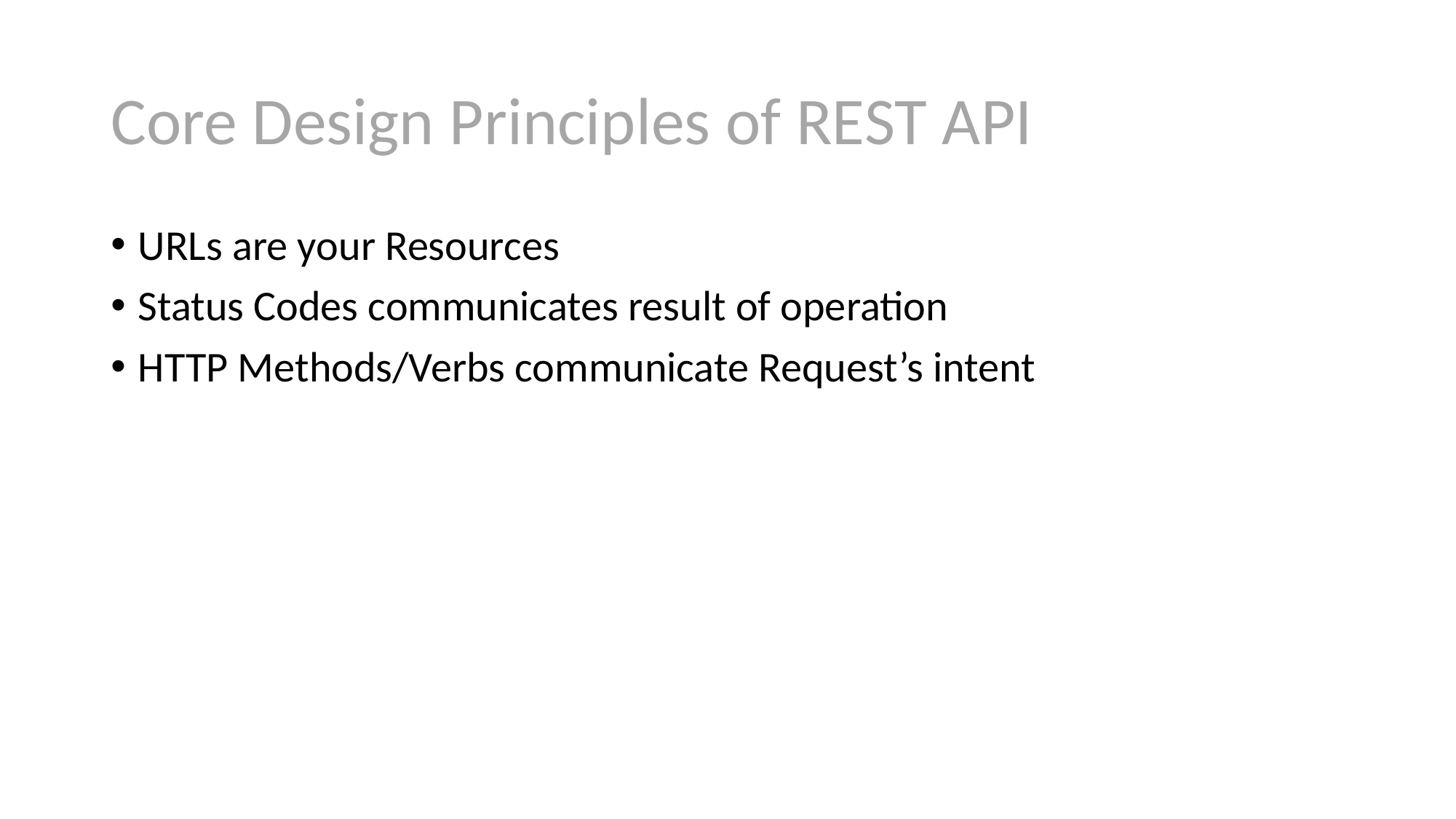

# Core Design Principles of REST API
URLs are your Resources
Status Codes communicates result of operation
HTTP Methods/Verbs communicate Request’s intent